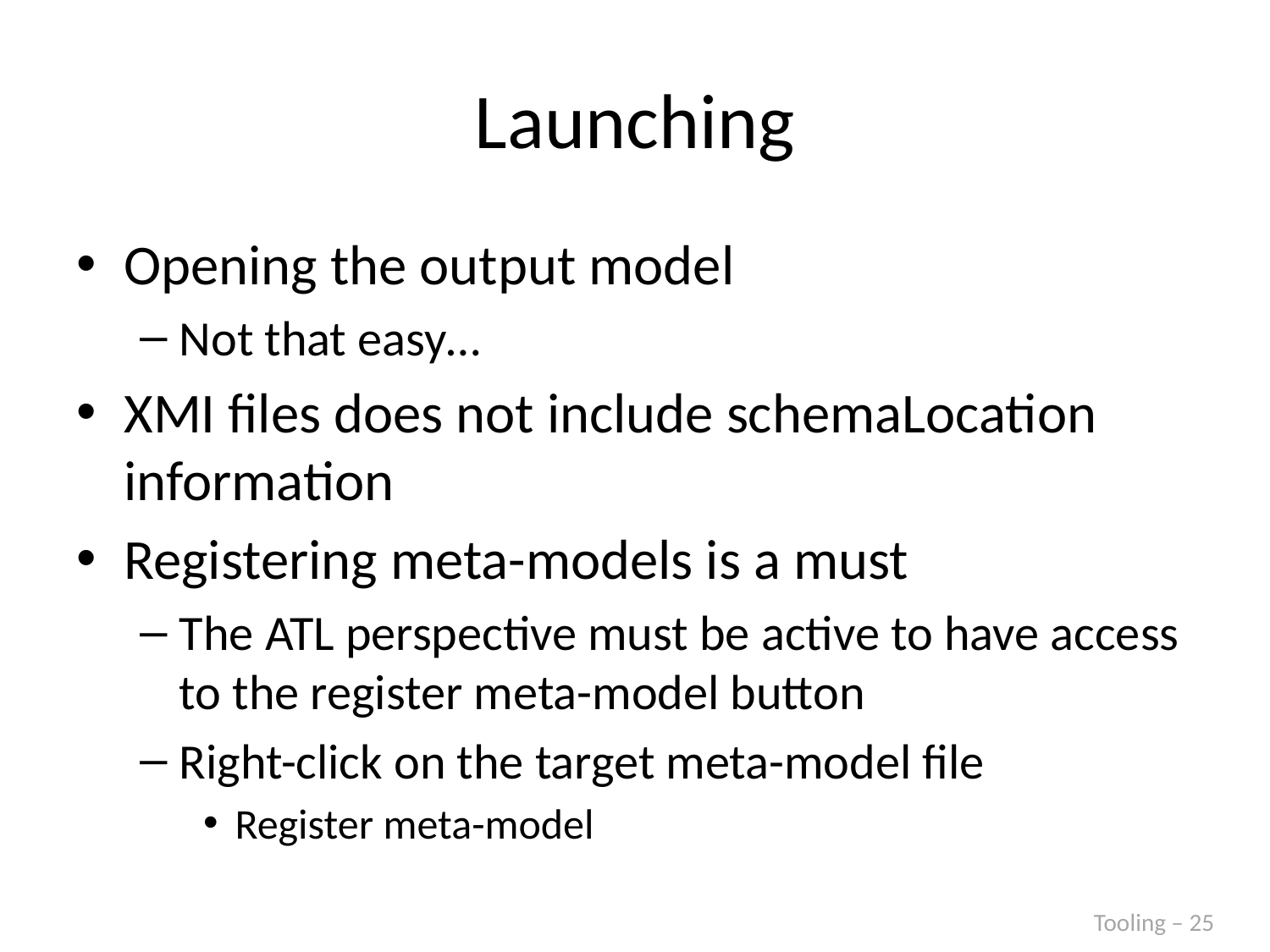

# Launching
Opening the output model
Not that easy…
XMI files does not include schemaLocation information
Registering meta-models is a must
The ATL perspective must be active to have access to the register meta-model button
Right-click on the target meta-model file
Register meta-model
Tooling – 25